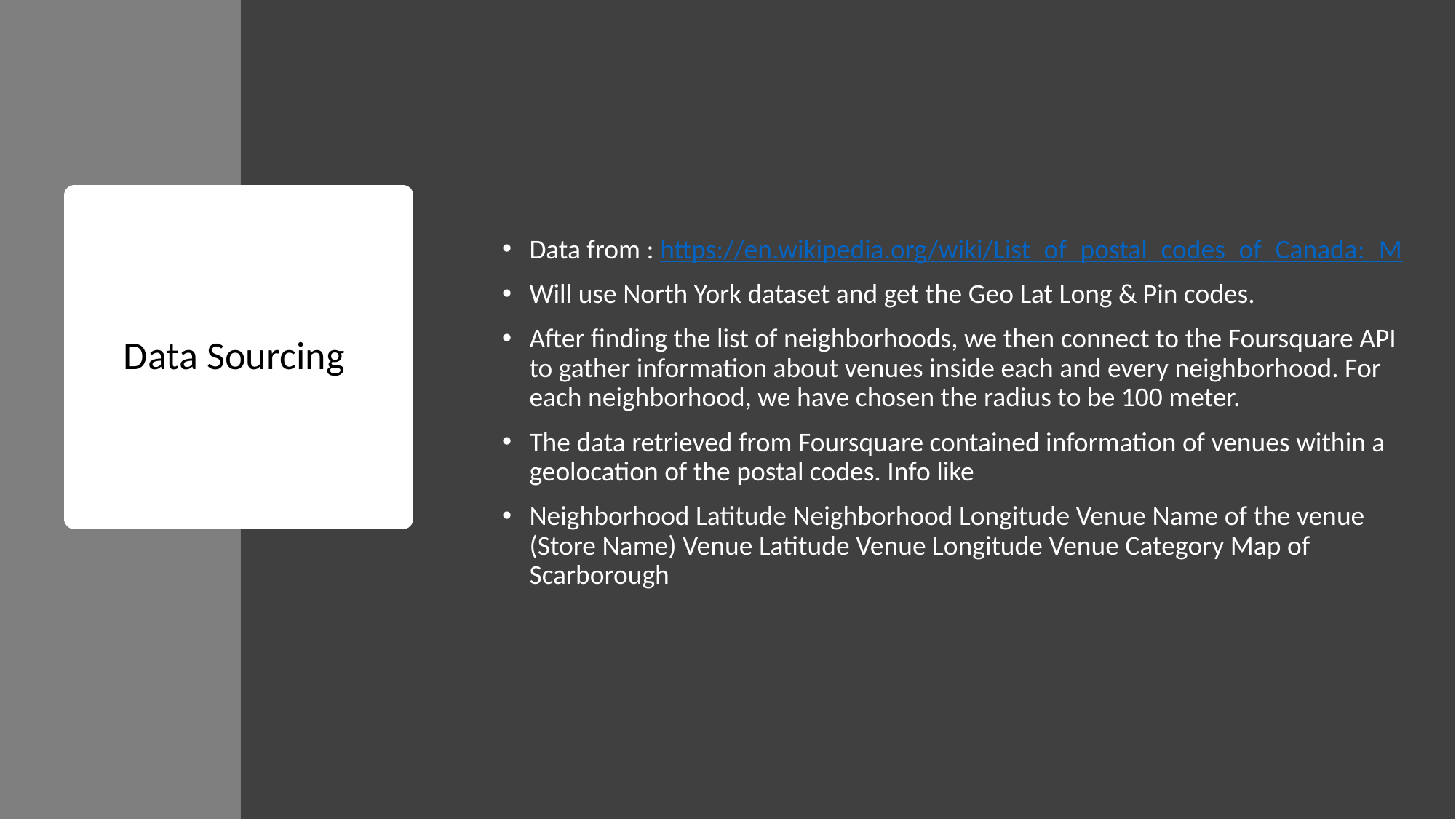

Data from : https://en.wikipedia.org/wiki/List_of_postal_codes_of_Canada:_M
Will use North York dataset and get the Geo Lat Long & Pin codes.
After finding the list of neighborhoods, we then connect to the Foursquare API to gather information about venues inside each and every neighborhood. For each neighborhood, we have chosen the radius to be 100 meter.
The data retrieved from Foursquare contained information of venues within a geolocation of the postal codes. Info like
Neighborhood Latitude Neighborhood Longitude Venue Name of the venue (Store Name) Venue Latitude Venue Longitude Venue Category Map of Scarborough

# Data Sourcing